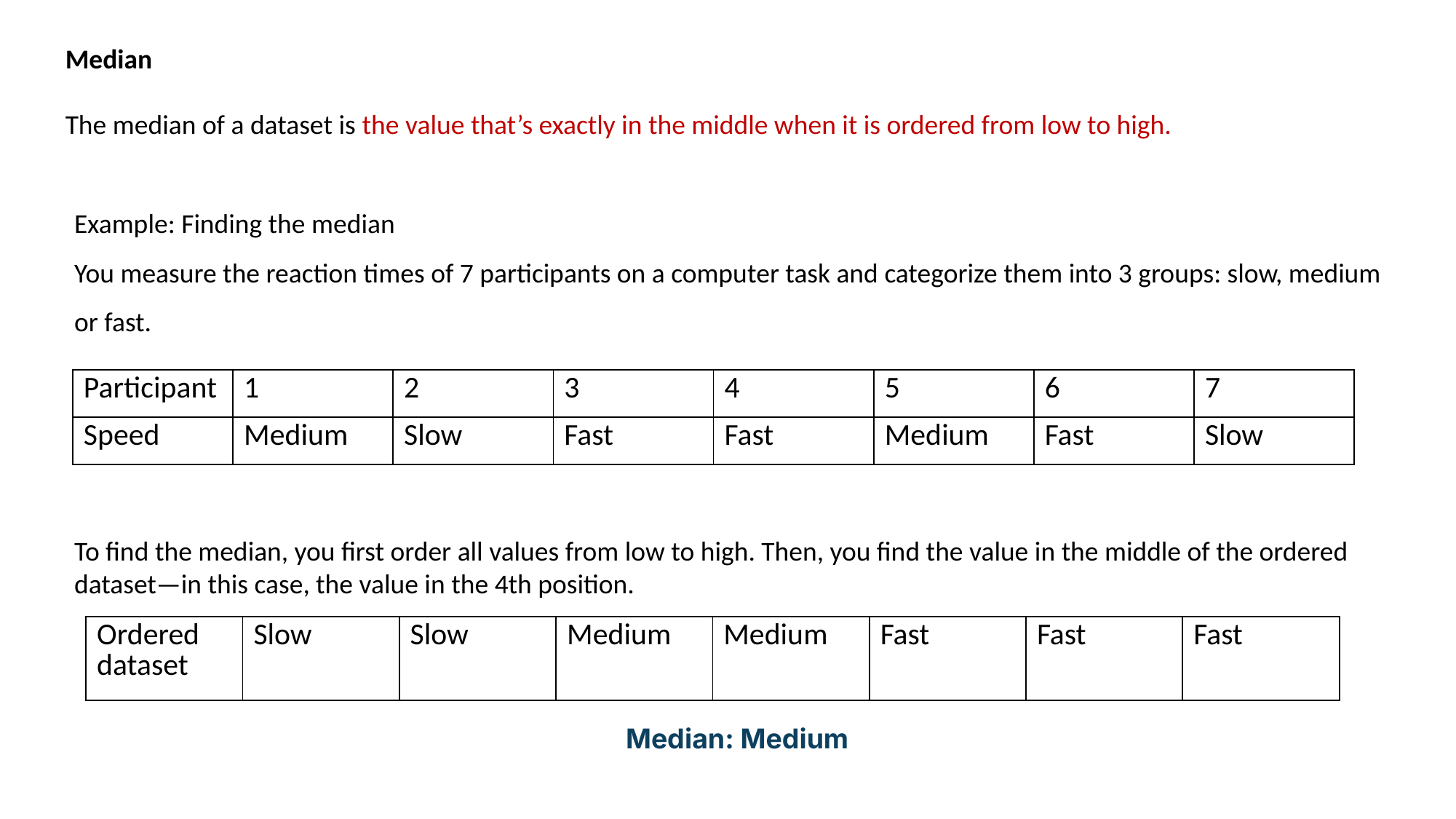

Median

The median of a dataset is the value that’s exactly in the middle when it is ordered from low to high.
Example: Finding the median
You measure the reaction times of 7 participants on a computer task and categorize them into 3 groups: slow, medium or fast.

To find the median, you first order all values from low to high. Then, you find the value in the middle of the ordered dataset—in this case, the value in the 4th position.

| Participant | 1 | 2 | 3 | 4 | 5 | 6 | 7 |
| --- | --- | --- | --- | --- | --- | --- | --- |
| Speed | Medium | Slow | Fast | Fast | Medium | Fast | Slow |
| Ordered dataset | Slow | Slow | Medium | Medium | Fast | Fast | Fast |
| --- | --- | --- | --- | --- | --- | --- | --- |
Median: Medium